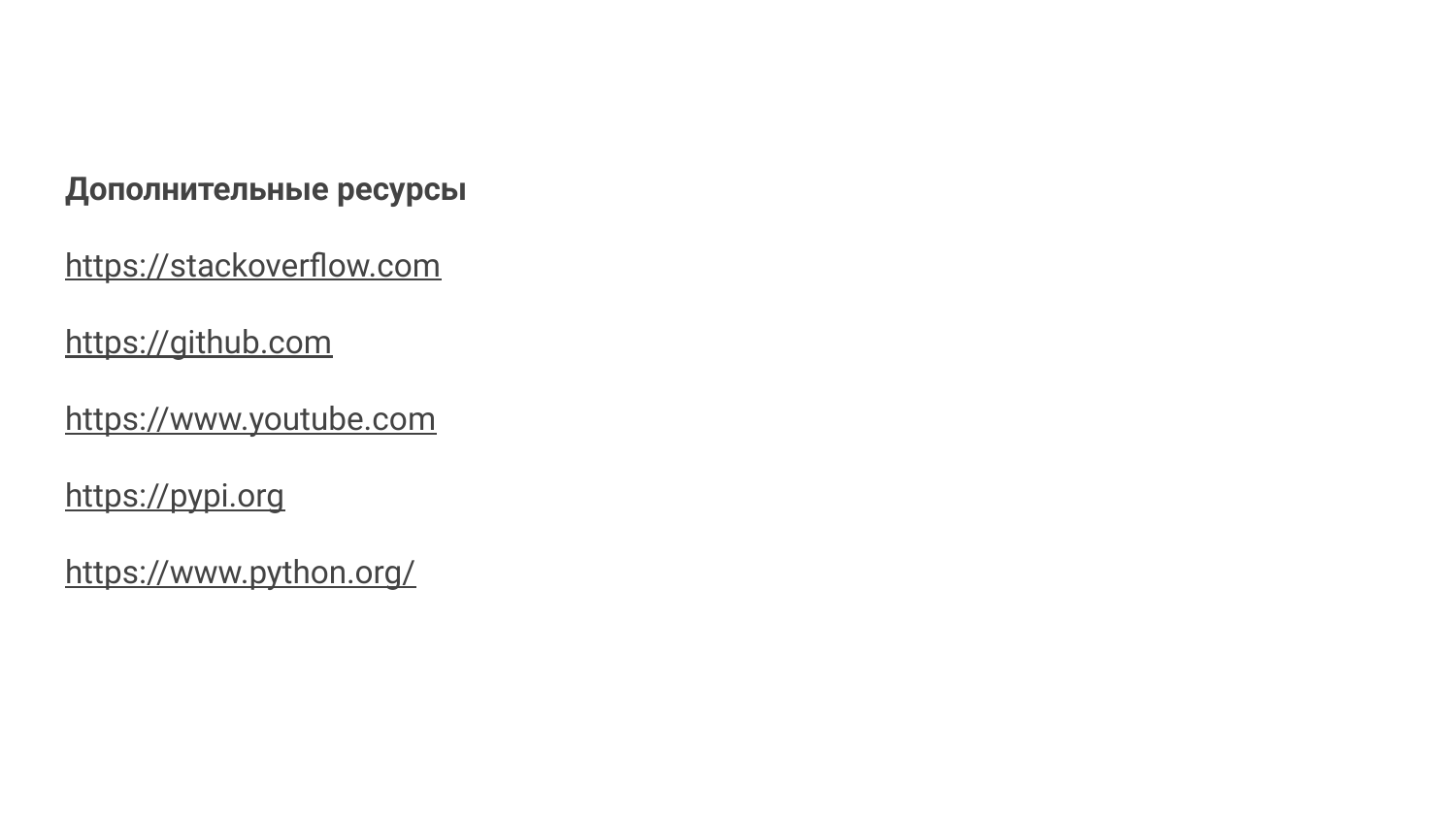

Дополнительные ресурсы
https://stackoverflow.com
https://github.com
https://www.youtube.com
https://pypi.org
https://www.python.org/